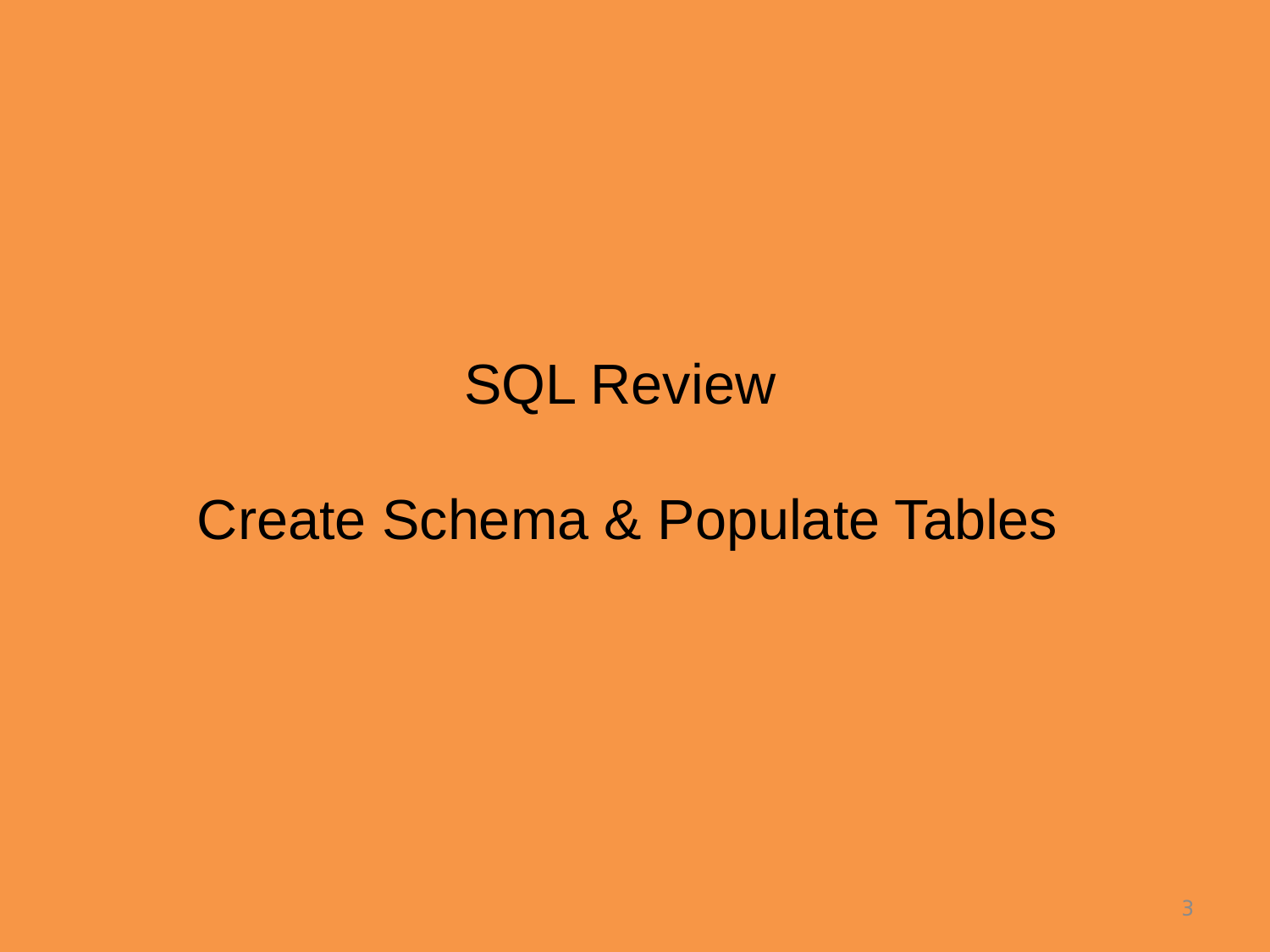

SQL Review

Create Schema & Populate Tables
3